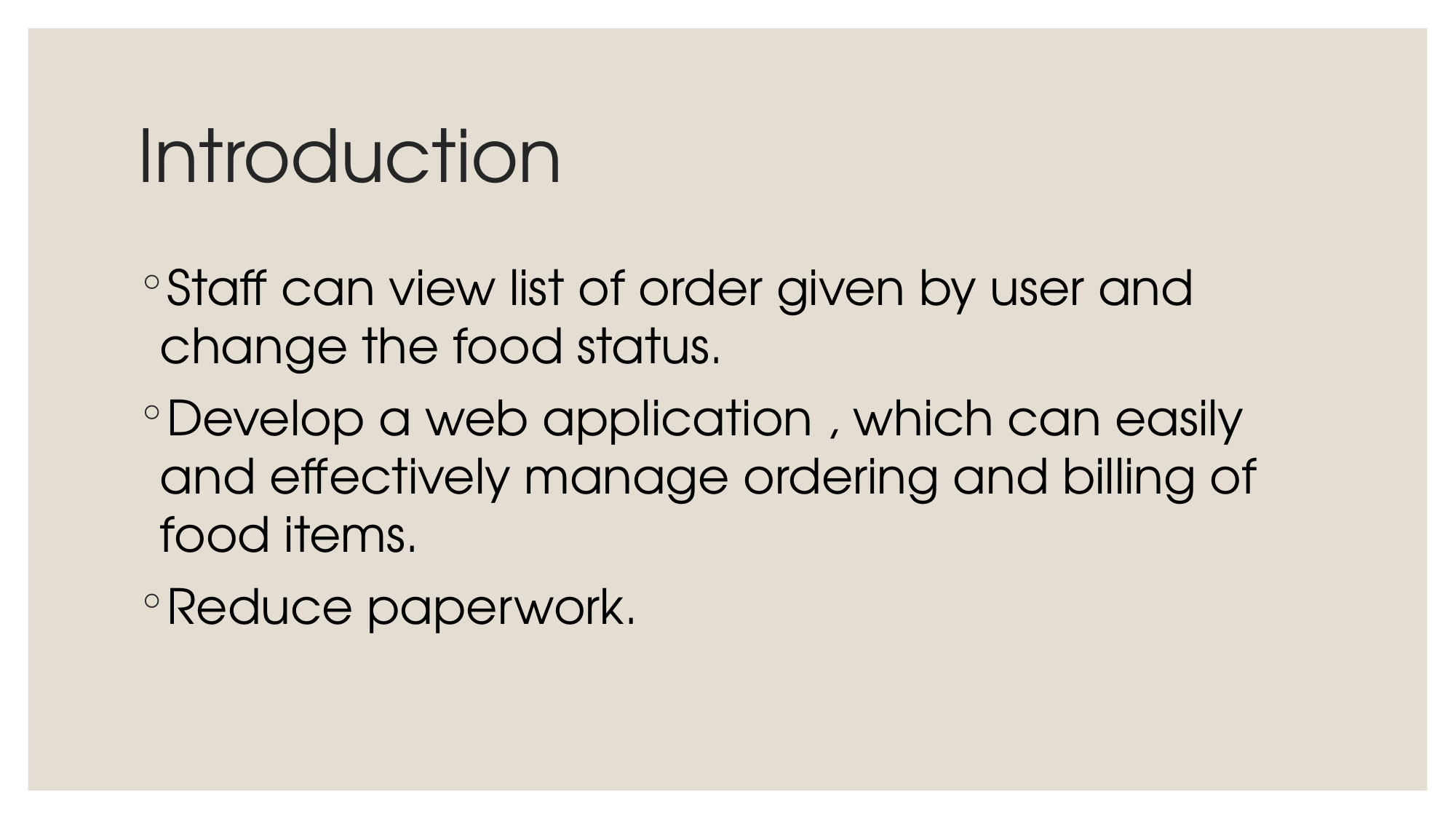

# Introduction
Staff can view list of order given by user and change the food status.
Develop a web application , which can easily and effectively manage ordering and billing of food items.
Reduce paperwork.